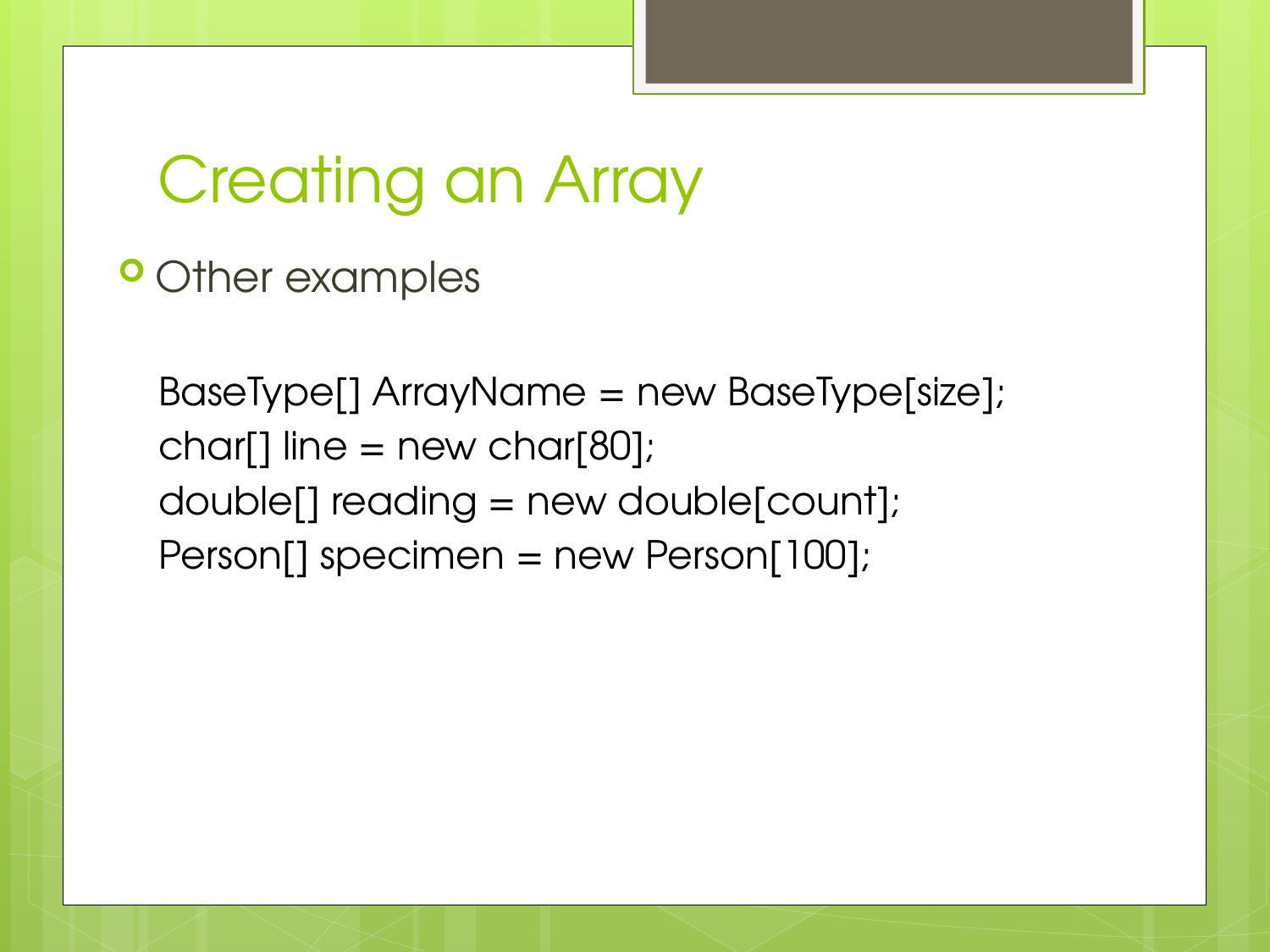

# Creating an Array
Other examples

BaseType[] ArrayName = new BaseType[size];
char[] line = new char[80];
double[] reading = new double[count];
Person[] specimen = new Person[100];